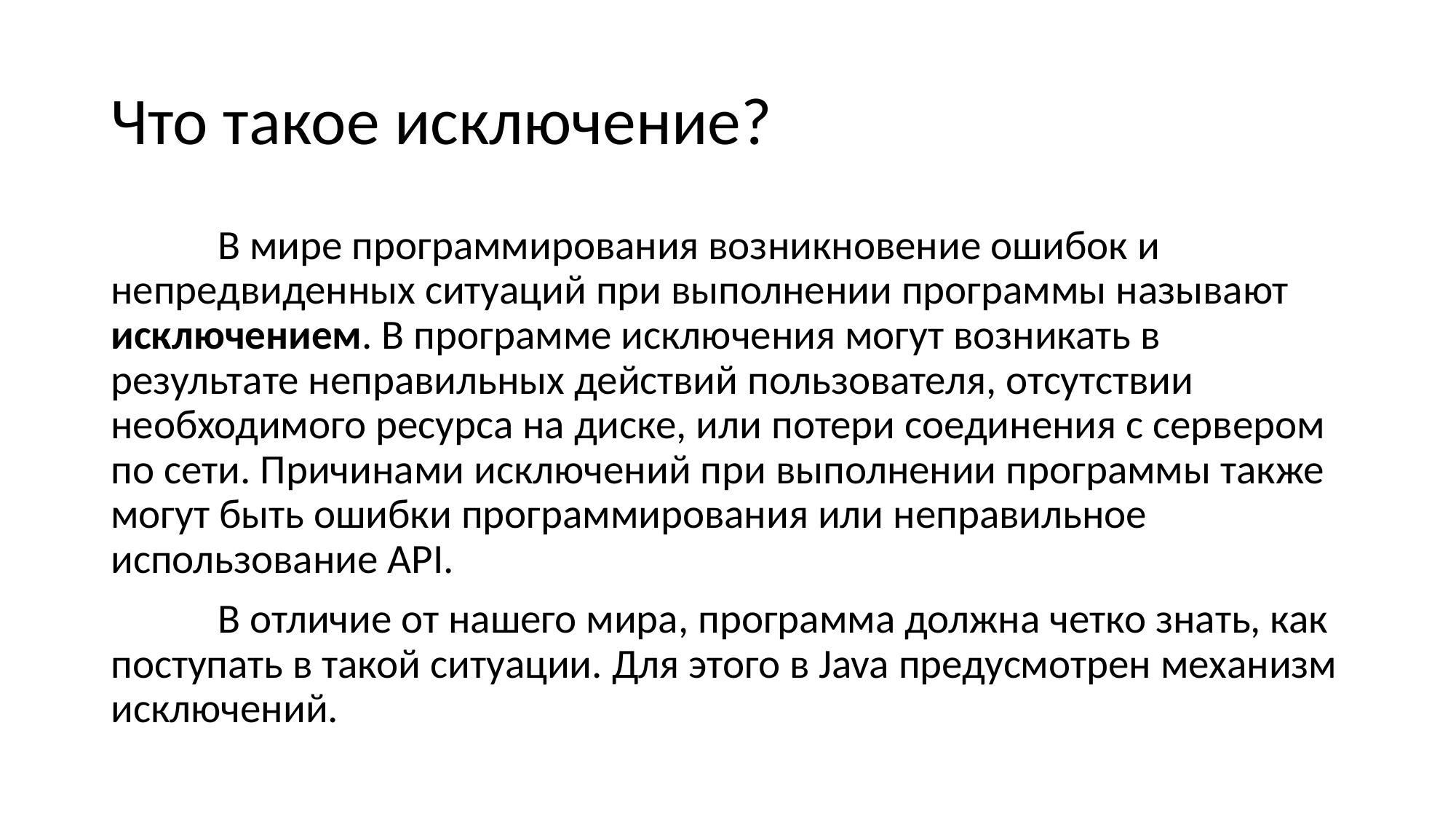

# Что такое исключение?
	В мире программирования возникновение ошибок и непредвиденных ситуаций при выполнении программы называют исключением. В программе исключения могут возникать в результате неправильных действий пользователя, отсутствии необходимого ресурса на диске, или потери соединения с сервером по сети. Причинами исключений при выполнении программы также могут быть ошибки программирования или неправильное использование API.
	В отличие от нашего мира, программа должна четко знать, как поступать в такой ситуации. Для этого в Java предусмотрен механизм исключений.